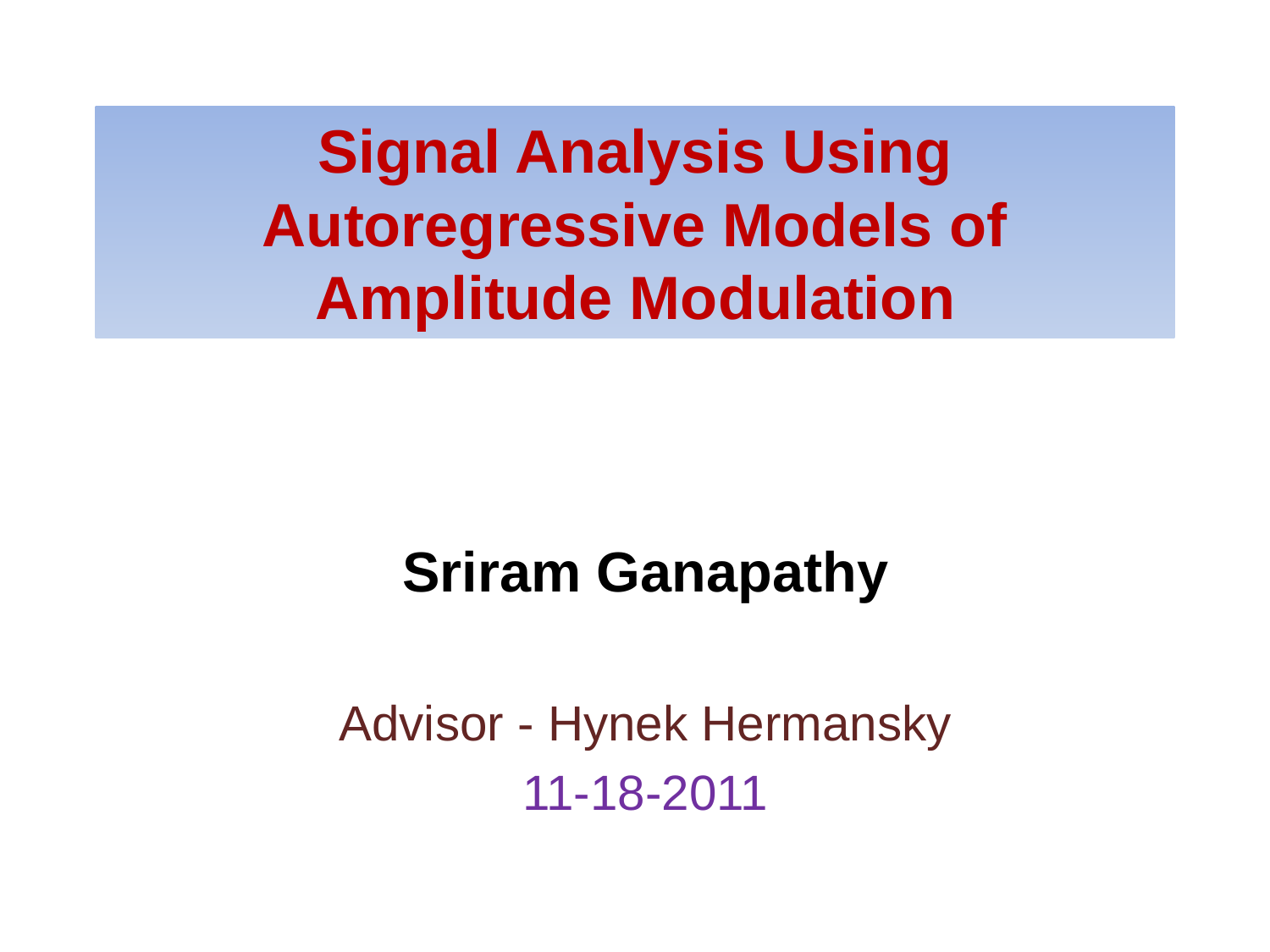

# Signal Analysis Using Autoregressive Models of Amplitude Modulation
Sriram Ganapathy

Advisor - Hynek Hermansky
11-18-2011